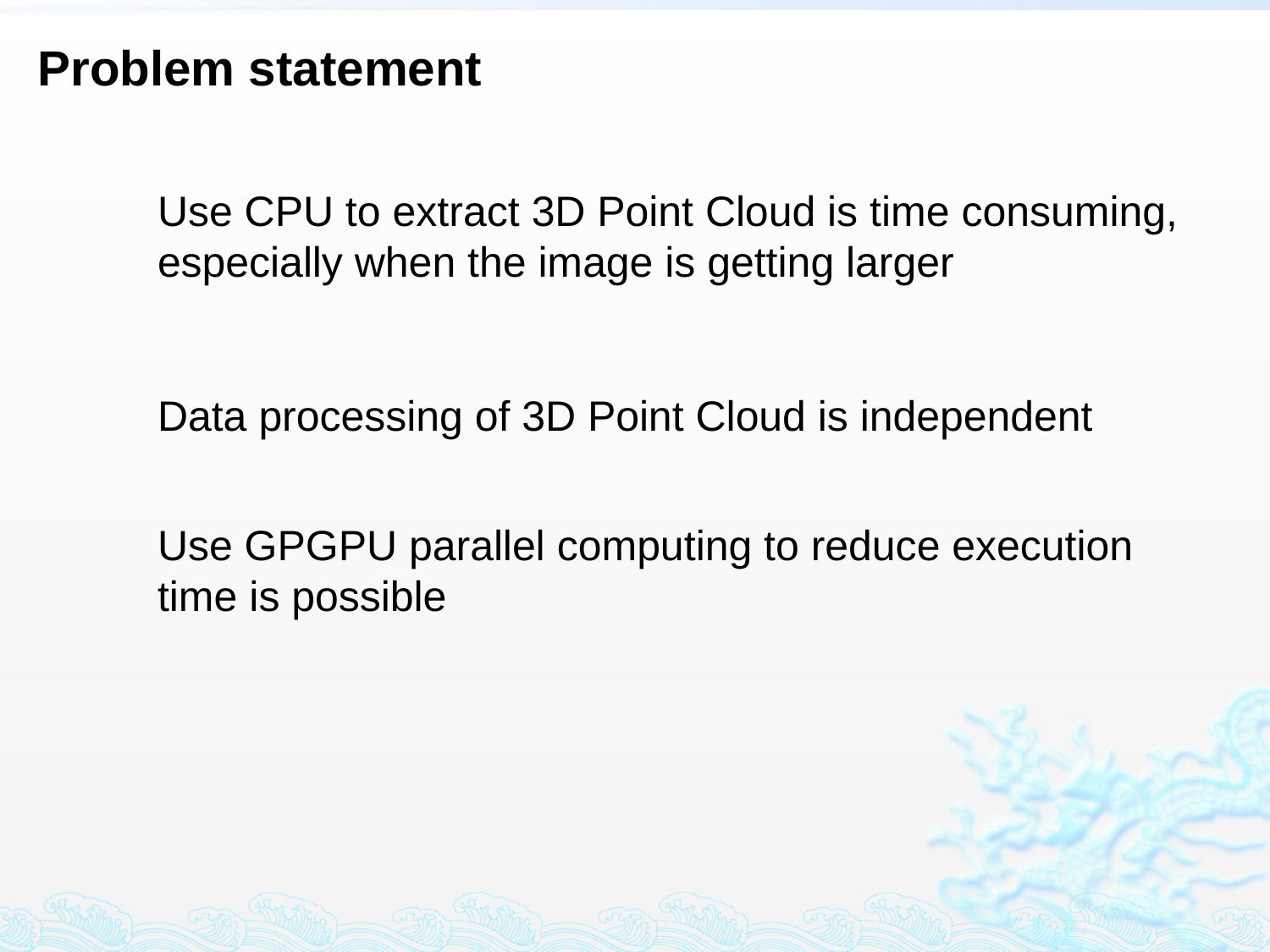

Problem statement
Use CPU to extract 3D Point Cloud is time consuming, especially when the image is getting larger
Data processing of 3D Point Cloud is independent
Use GPGPU parallel computing to reduce execution time is possible